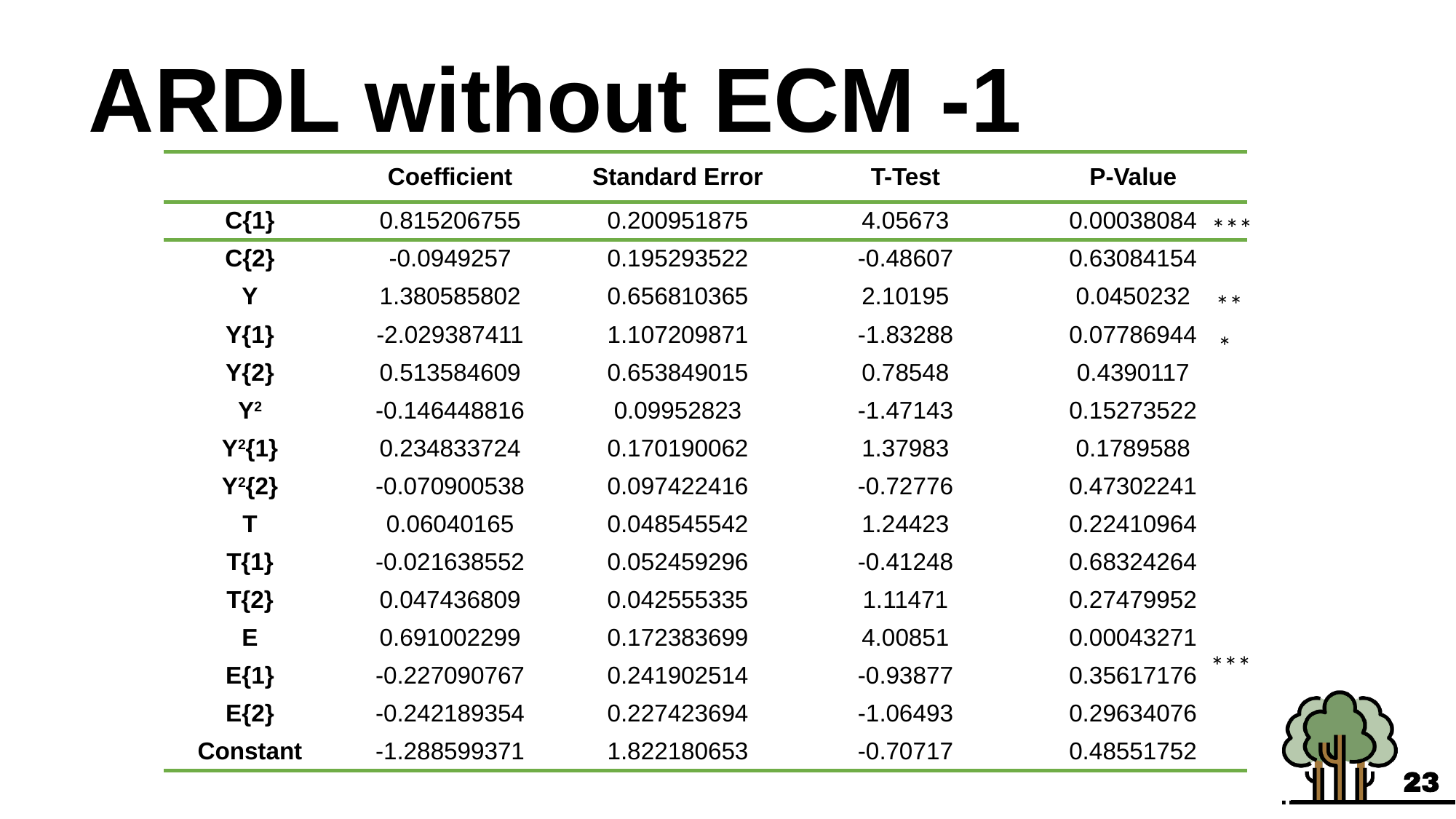

ARDL without ECM -1
|  | Coefficient | Standard Error | T-Test | P-Value |
| --- | --- | --- | --- | --- |
| C{1} | 0.815206755 | 0.200951875 | 4.05673 | 0.00038084 |
| C{2} | -0.0949257 | 0.195293522 | -0.48607 | 0.63084154 |
| Y | 1.380585802 | 0.656810365 | 2.10195 | 0.0450232 |
| Y{1} | -2.029387411 | 1.107209871 | -1.83288 | 0.07786944 |
| Y{2} | 0.513584609 | 0.653849015 | 0.78548 | 0.4390117 |
| Y2 | -0.146448816 | 0.09952823 | -1.47143 | 0.15273522 |
| Y2{1} | 0.234833724 | 0.170190062 | 1.37983 | 0.1789588 |
| Y2{2} | -0.070900538 | 0.097422416 | -0.72776 | 0.47302241 |
| T | 0.06040165 | 0.048545542 | 1.24423 | 0.22410964 |
| T{1} | -0.021638552 | 0.052459296 | -0.41248 | 0.68324264 |
| T{2} | 0.047436809 | 0.042555335 | 1.11471 | 0.27479952 |
| E | 0.691002299 | 0.172383699 | 4.00851 | 0.00043271 |
| E{1} | -0.227090767 | 0.241902514 | -0.93877 | 0.35617176 |
| E{2} | -0.242189354 | 0.227423694 | -1.06493 | 0.29634076 |
| Constant | -1.288599371 | 1.822180653 | -0.70717 | 0.48551752 |
***
**
*
***
23